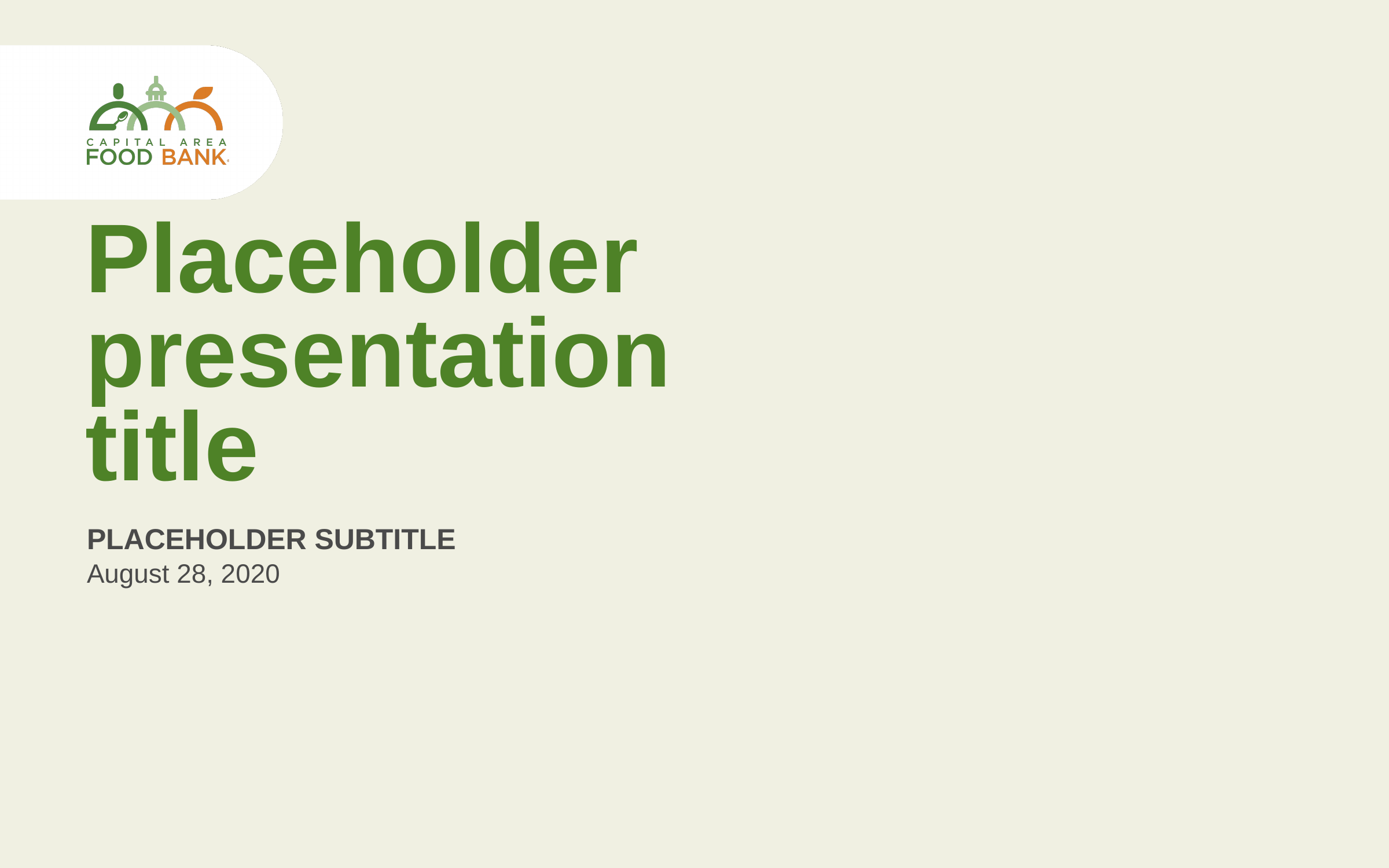

# Placeholder presentation title
PLACEHOLDER SUBTITLE
August 28, 2020